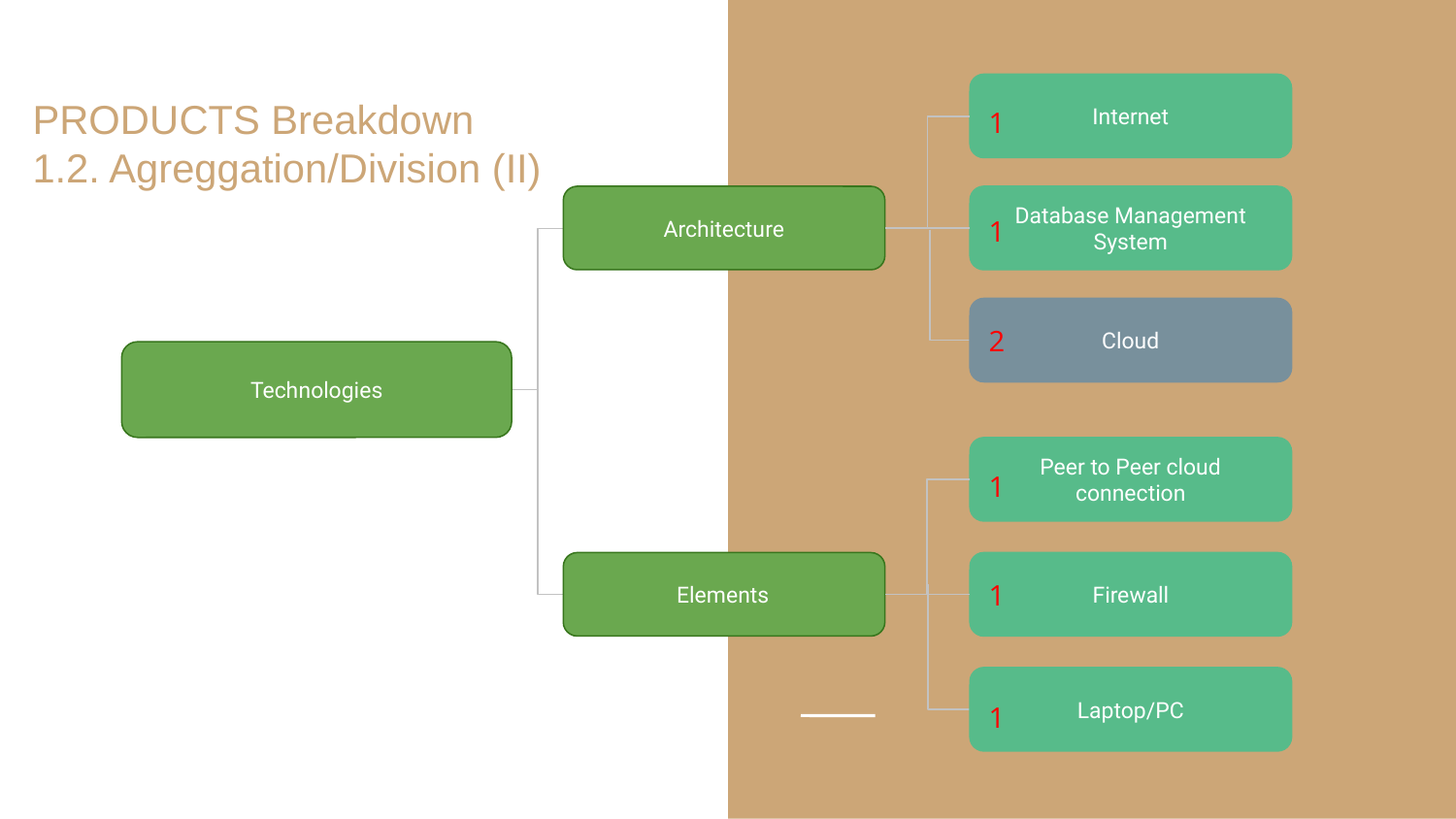

PRODUCTS Breakdown
1.2. Agreggation/Division (II)
Internet
1

Architecture
Database Management System
1

Cloud
2
Technologies

Peer to Peer cloud connection
1

                 Elements
Firewall
1

Laptop/PC
1